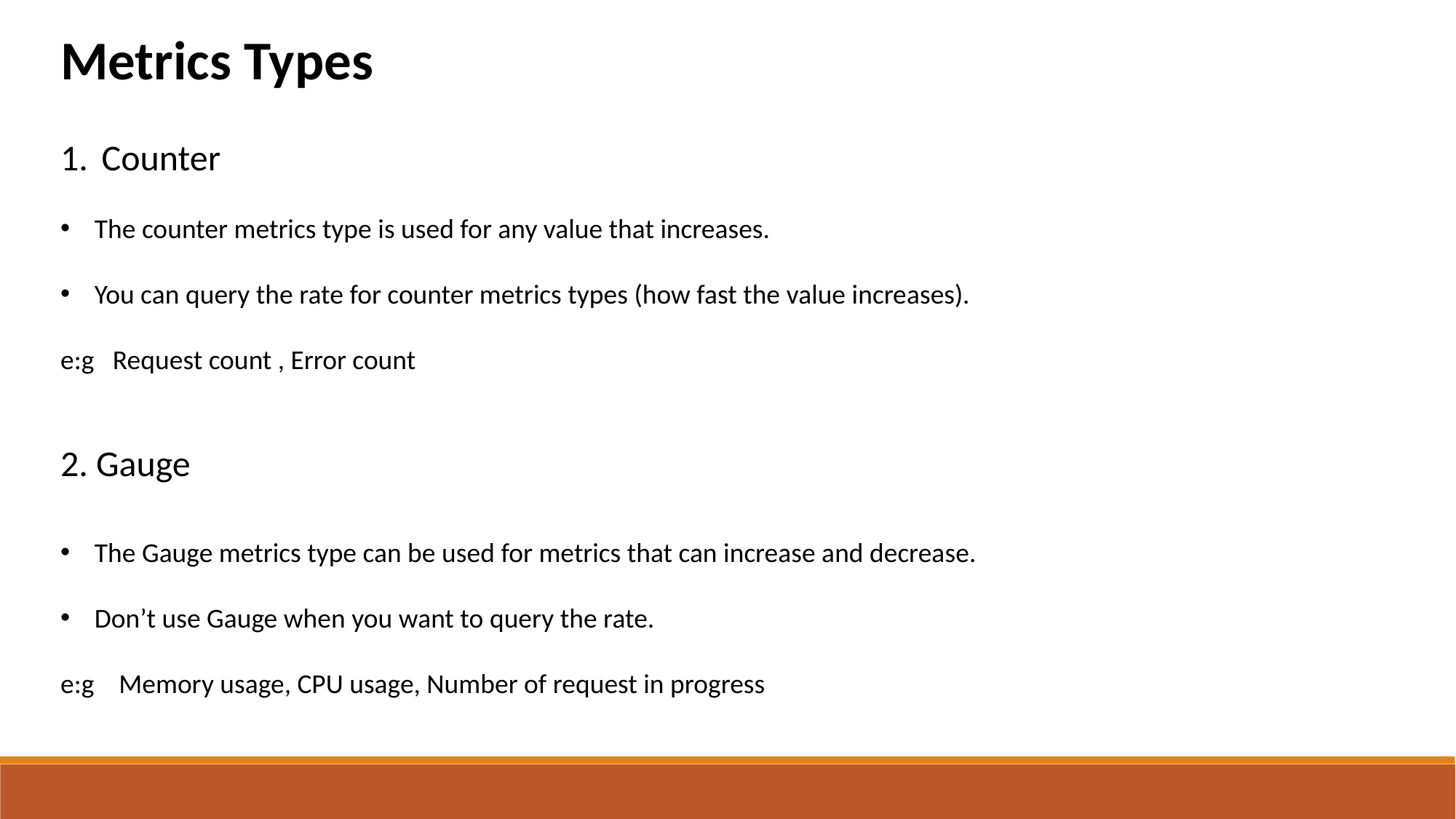

Metrics Types
Counter

The counter metrics type is used for any value that increases.

You can query the rate for counter metrics types (how fast the value increases).

e:g   Request count , Error count

2. Gauge

The Gauge metrics type can be used for metrics that can increase and decrease.

Don’t use Gauge when you want to query the rate.

e:g    Memory usage, CPU usage, Number of request in progress